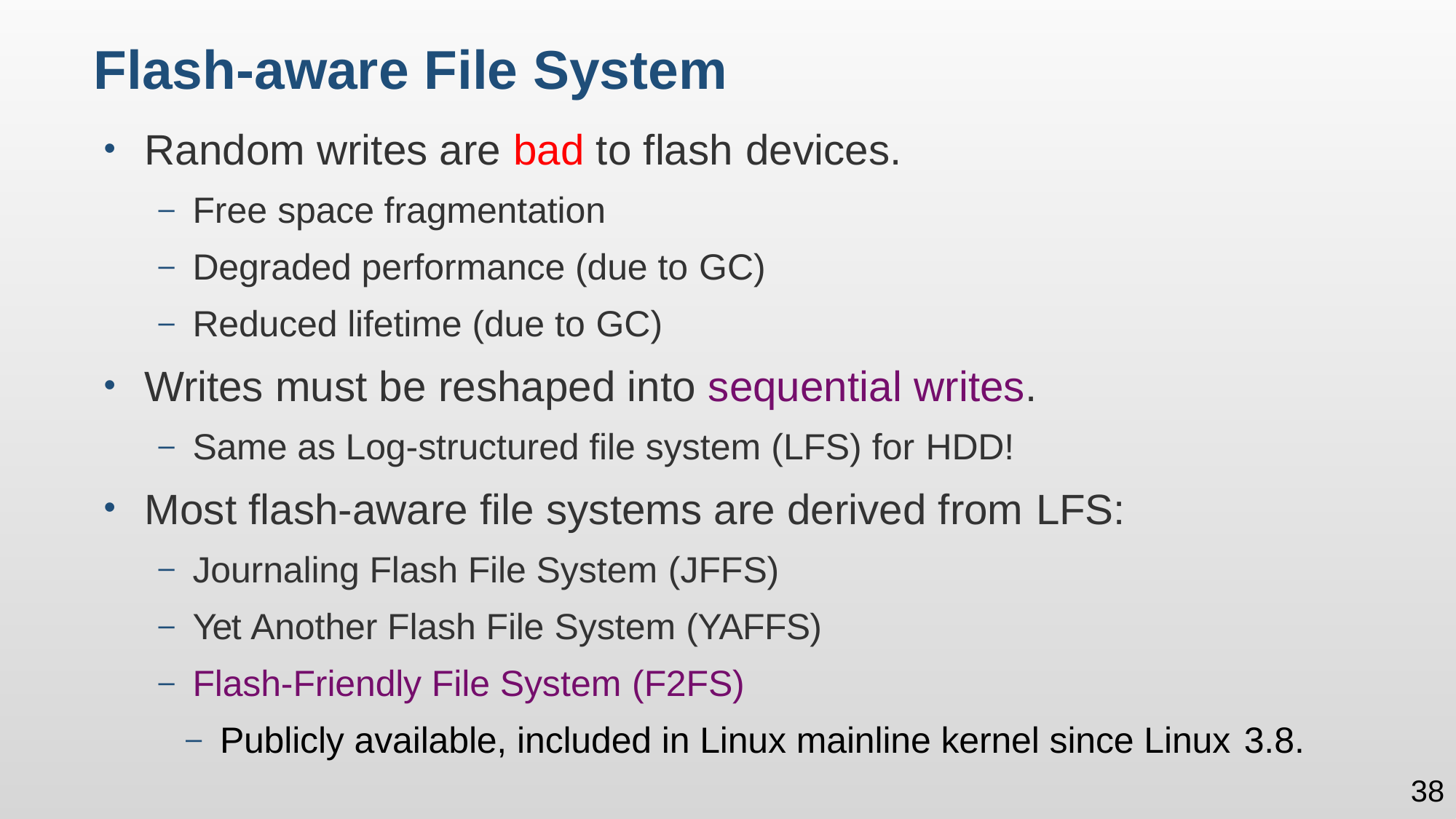

Flash-aware File System
Random writes are bad to flash devices.
Free space fragmentation
Degraded performance (due to GC)
Reduced lifetime (due to GC)
Writes must be reshaped into sequential writes.
Same as Log-structured file system (LFS) for HDD!
Most flash-aware file systems are derived from LFS:
Journaling Flash File System (JFFS)
Yet Another Flash File System (YAFFS)
Flash-Friendly File System (F2FS)
Publicly available, included in Linux mainline kernel since Linux 3.8.

38